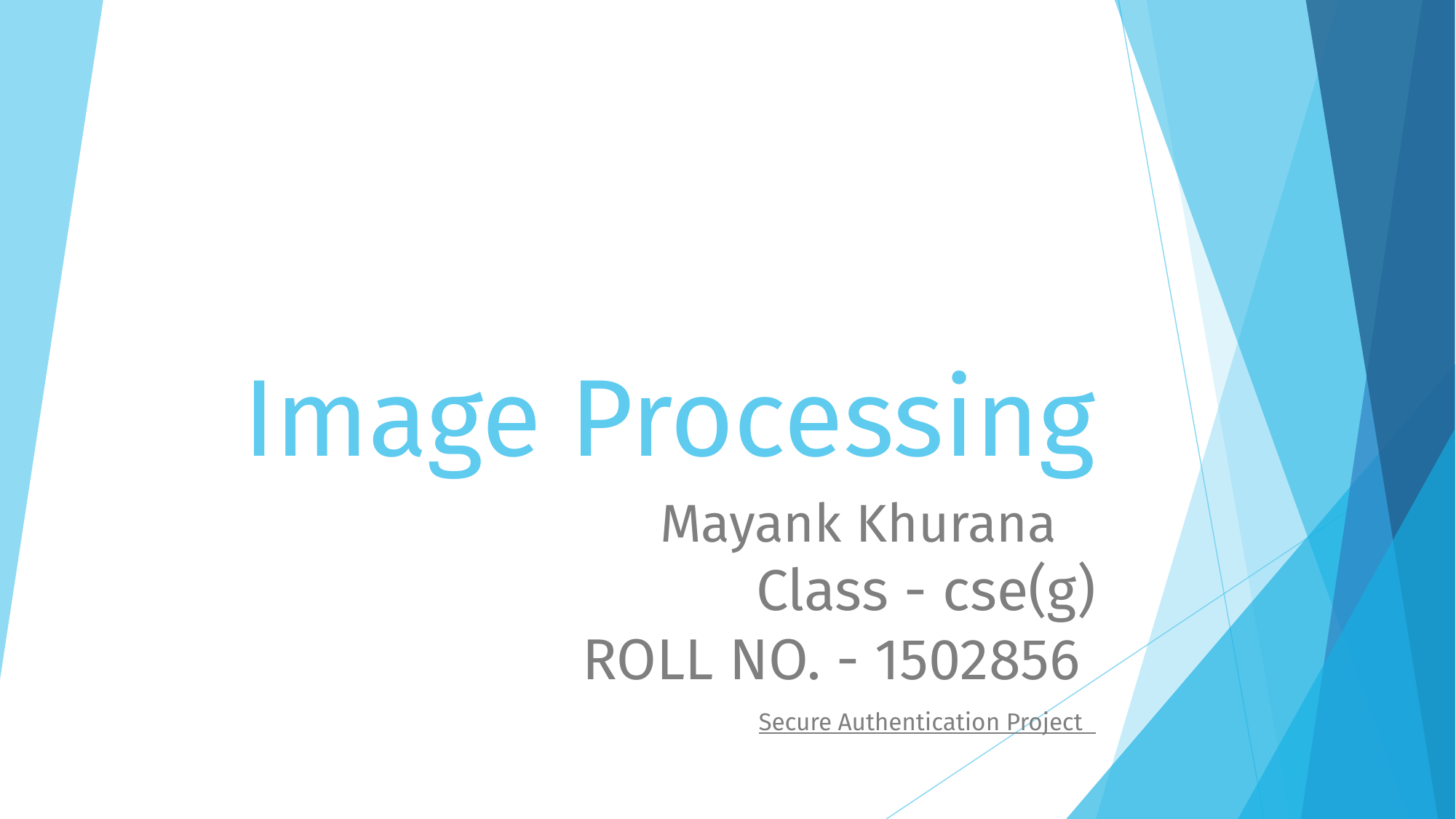

# Image Processing

     Mayank Khurana
Class - cse(g)
ROLL NO. - 1502856
Secure Authentication Project